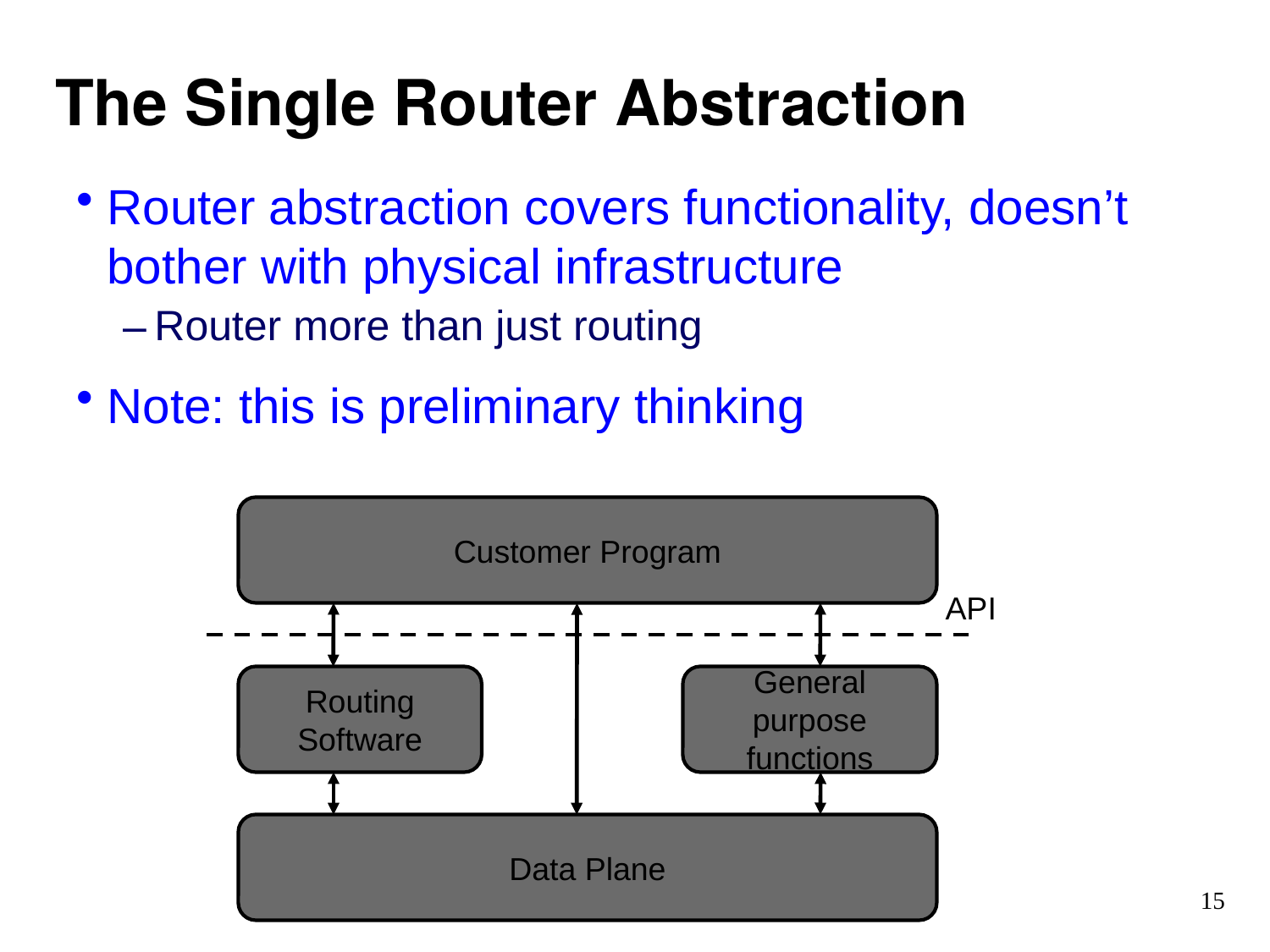

# The Single Router Abstraction
Router abstraction covers functionality, doesn’t bother with physical infrastructure
Router more than just routing
Note: this is preliminary thinking
Customer Program
API
Routing
Software
General purpose
functions
Data Plane
15